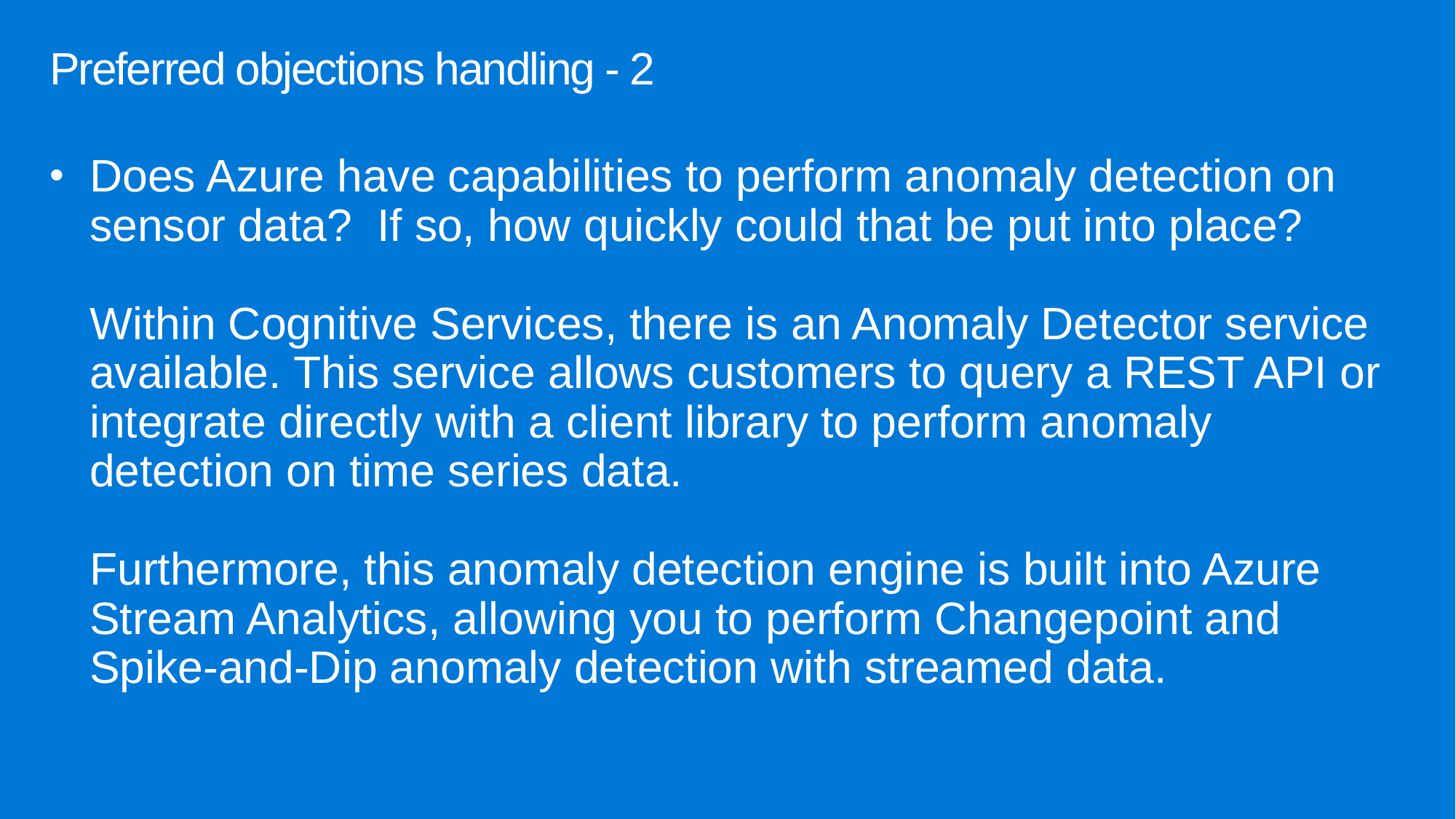

# Preferred objections handling - 2
Does Azure have capabilities to perform anomaly detection on sensor data?  If so, how quickly could that be put into place?
Within Cognitive Services, there is an Anomaly Detector service available. This service allows customers to query a REST API or integrate directly with a client library to perform anomaly detection on time series data.
Furthermore, this anomaly detection engine is built into Azure Stream Analytics, allowing you to perform Changepoint and Spike-and-Dip anomaly detection with streamed data.